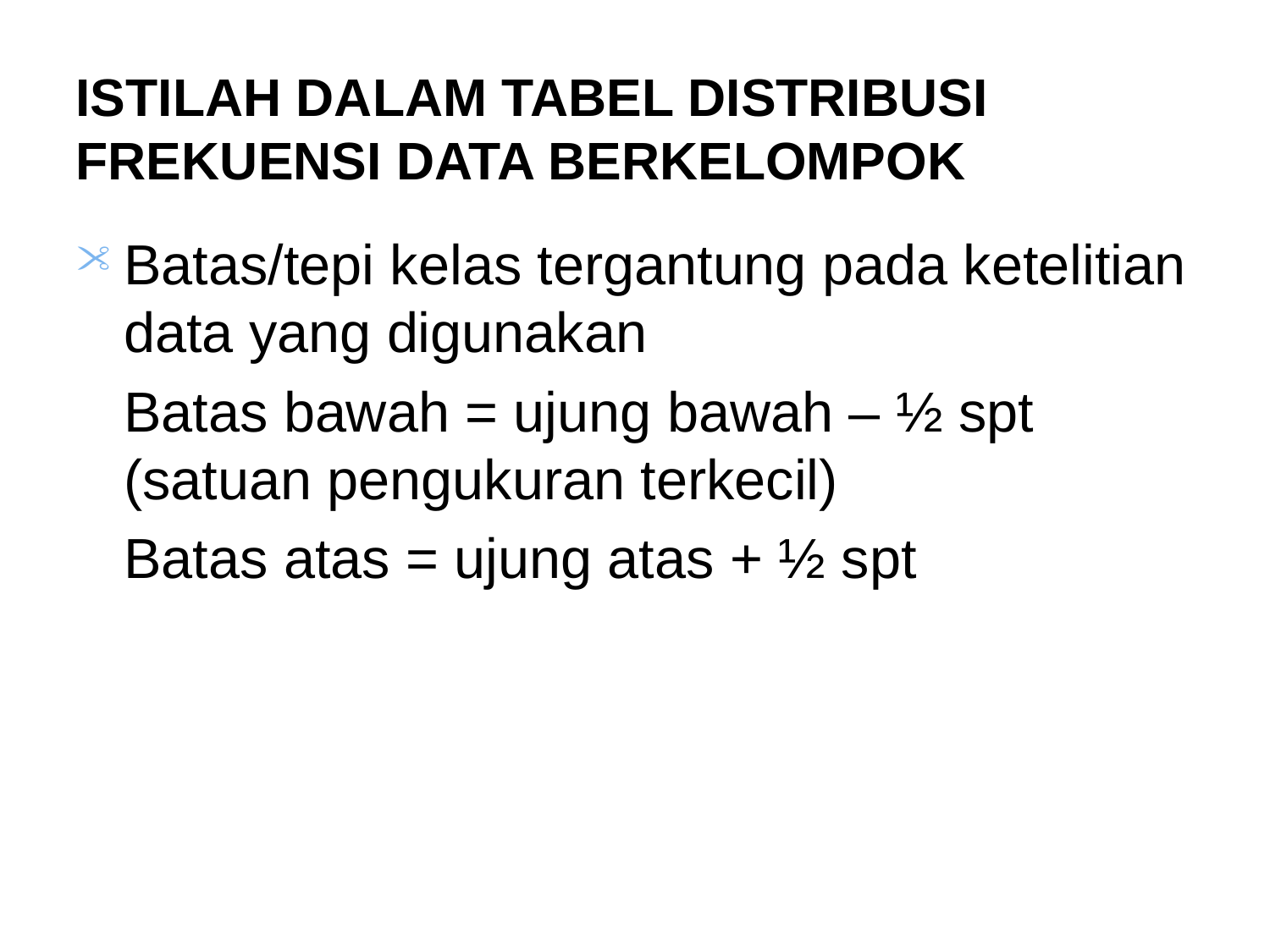

# ISTILAH DALAM TABEL DISTRIBUSI FREKUENSI DATA BERKELOMPOK
Batas/tepi kelas tergantung pada ketelitian data yang digunakan
	Batas bawah = ujung bawah – ½ spt (satuan pengukuran terkecil)
	Batas atas = ujung atas + ½ spt